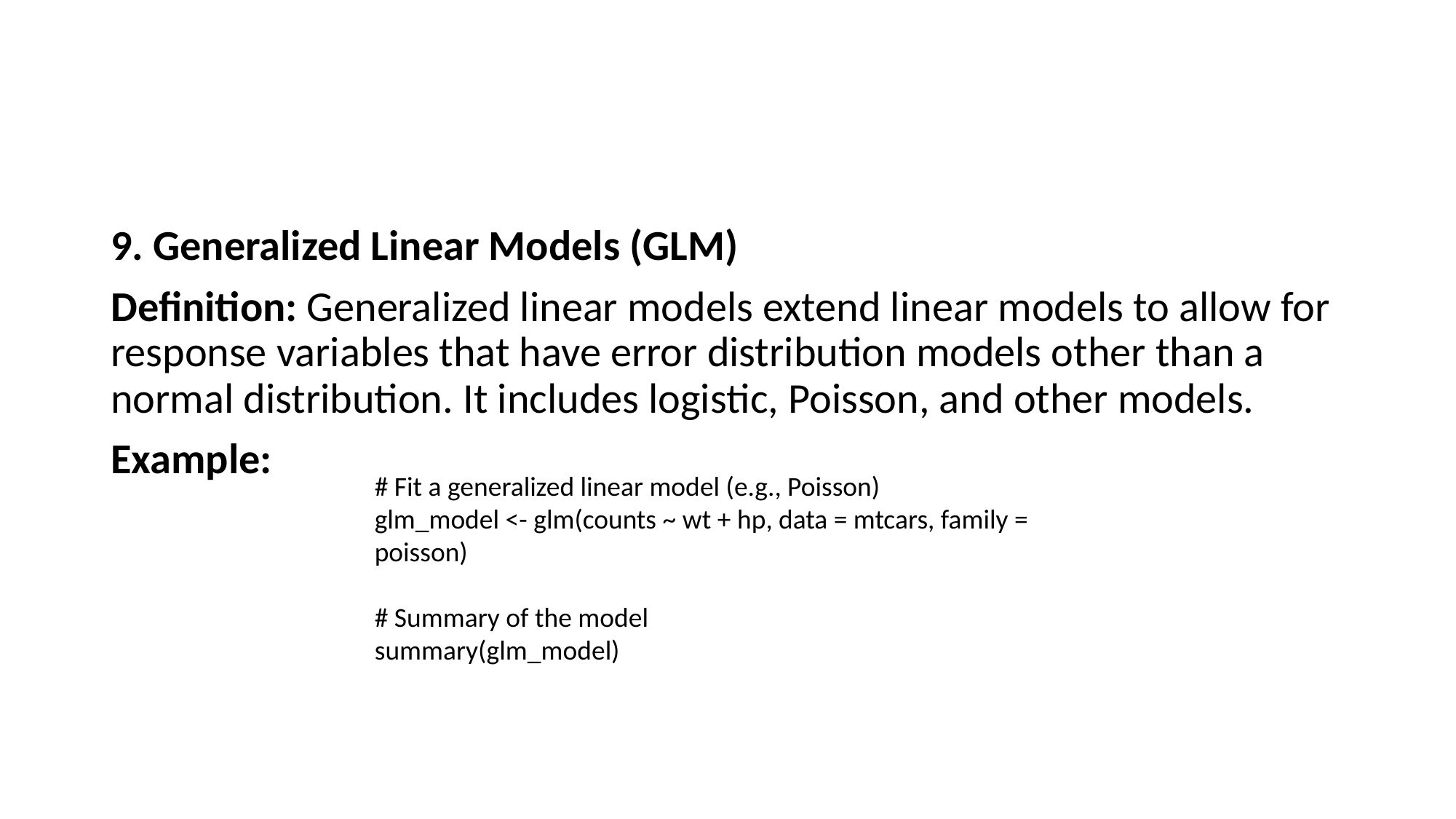

#
9. Generalized Linear Models (GLM)
Definition: Generalized linear models extend linear models to allow for response variables that have error distribution models other than a normal distribution. It includes logistic, Poisson, and other models.
Example:
# Fit a generalized linear model (e.g., Poisson)
glm_model <- glm(counts ~ wt + hp, data = mtcars, family = poisson)

# Summary of the model
summary(glm_model)